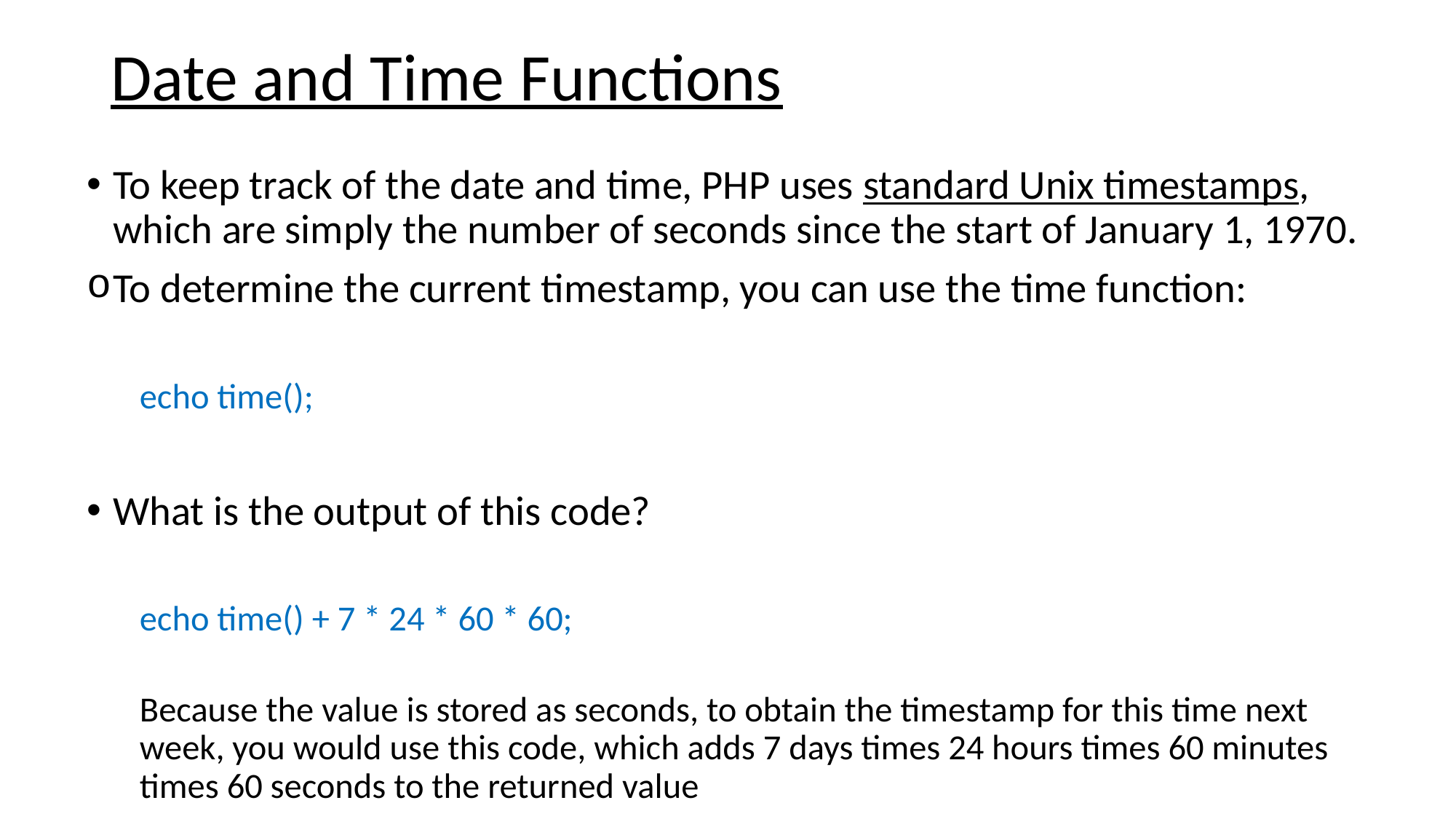

# Date and Time Functions
To keep track of the date and time, PHP uses standard Unix timestamps, which are simply the number of seconds since the start of January 1, 1970.
To determine the current timestamp, you can use the time function:

echo time();

What is the output of this code?

echo time() + 7 * 24 * 60 * 60;

Because the value is stored as seconds, to obtain the timestamp for this time next week, you would use this code, which adds 7 days times 24 hours times 60 minutes times 60 seconds to the returned value